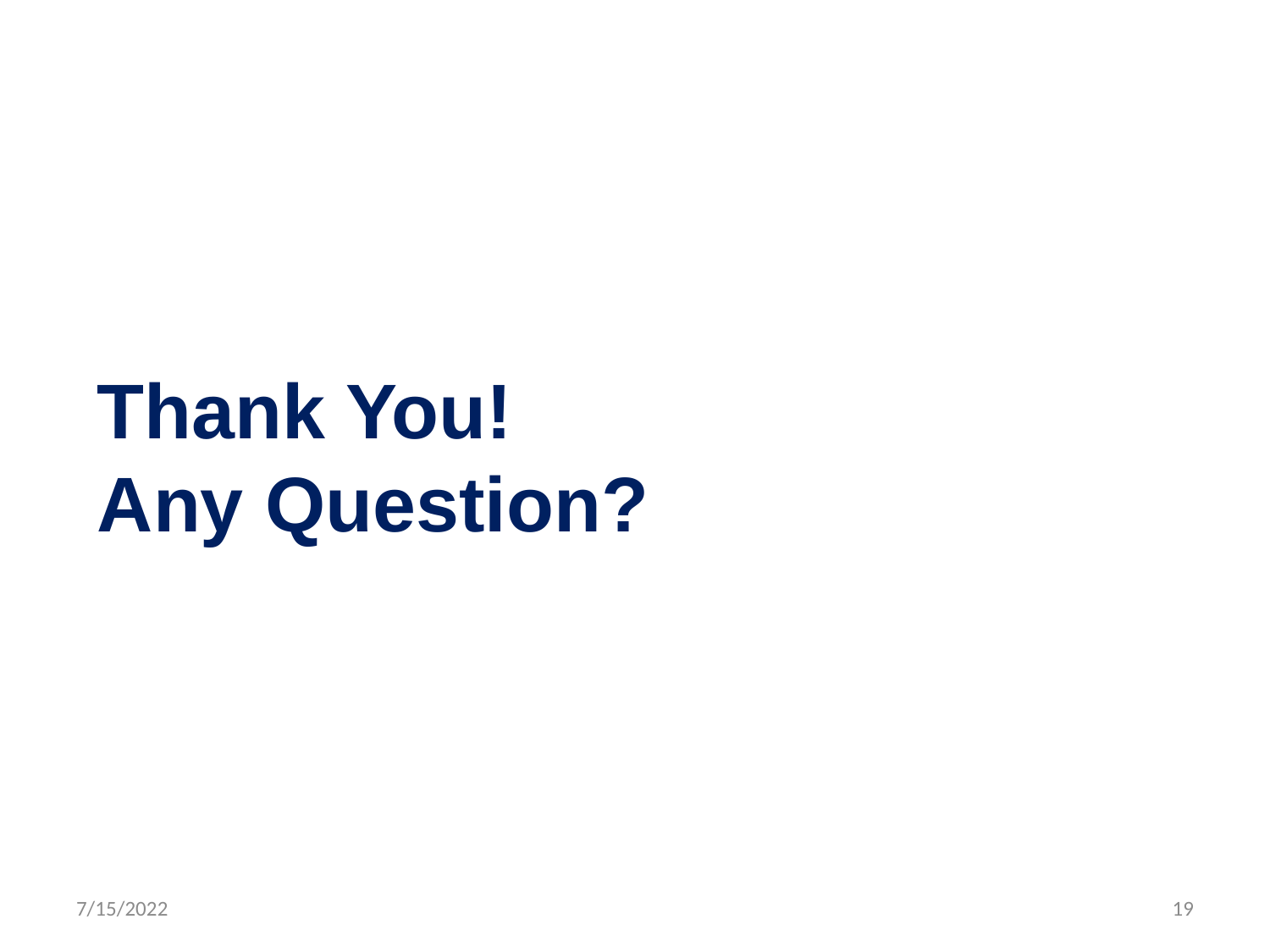

# Thank You! Any Question?
7/15/2022
19